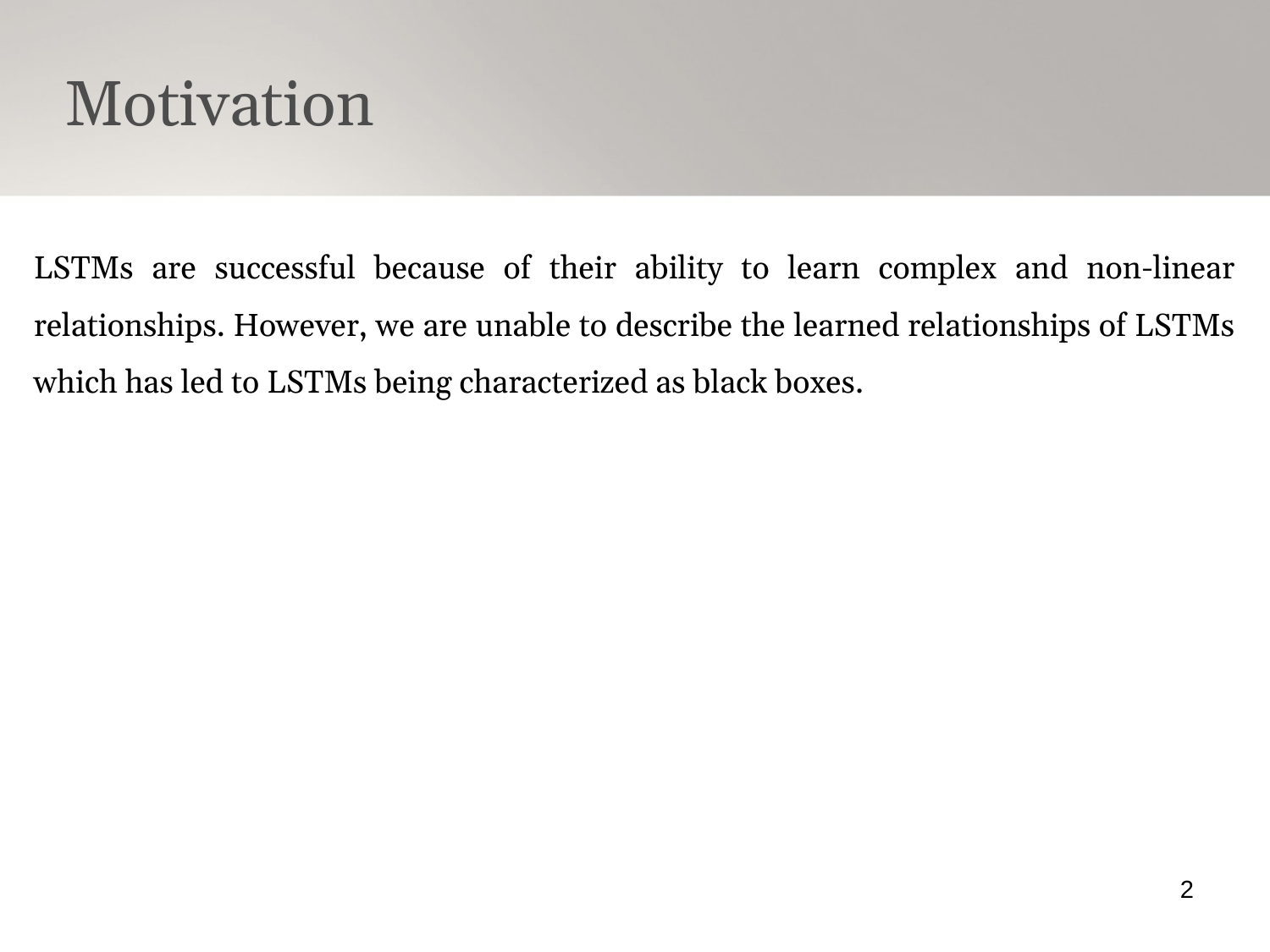

Motivation
LSTMs are successful because of their ability to learn complex and non-linear relationships. However, we are unable to describe the learned relationships of LSTMs which has led to LSTMs being characterized as black boxes.
2